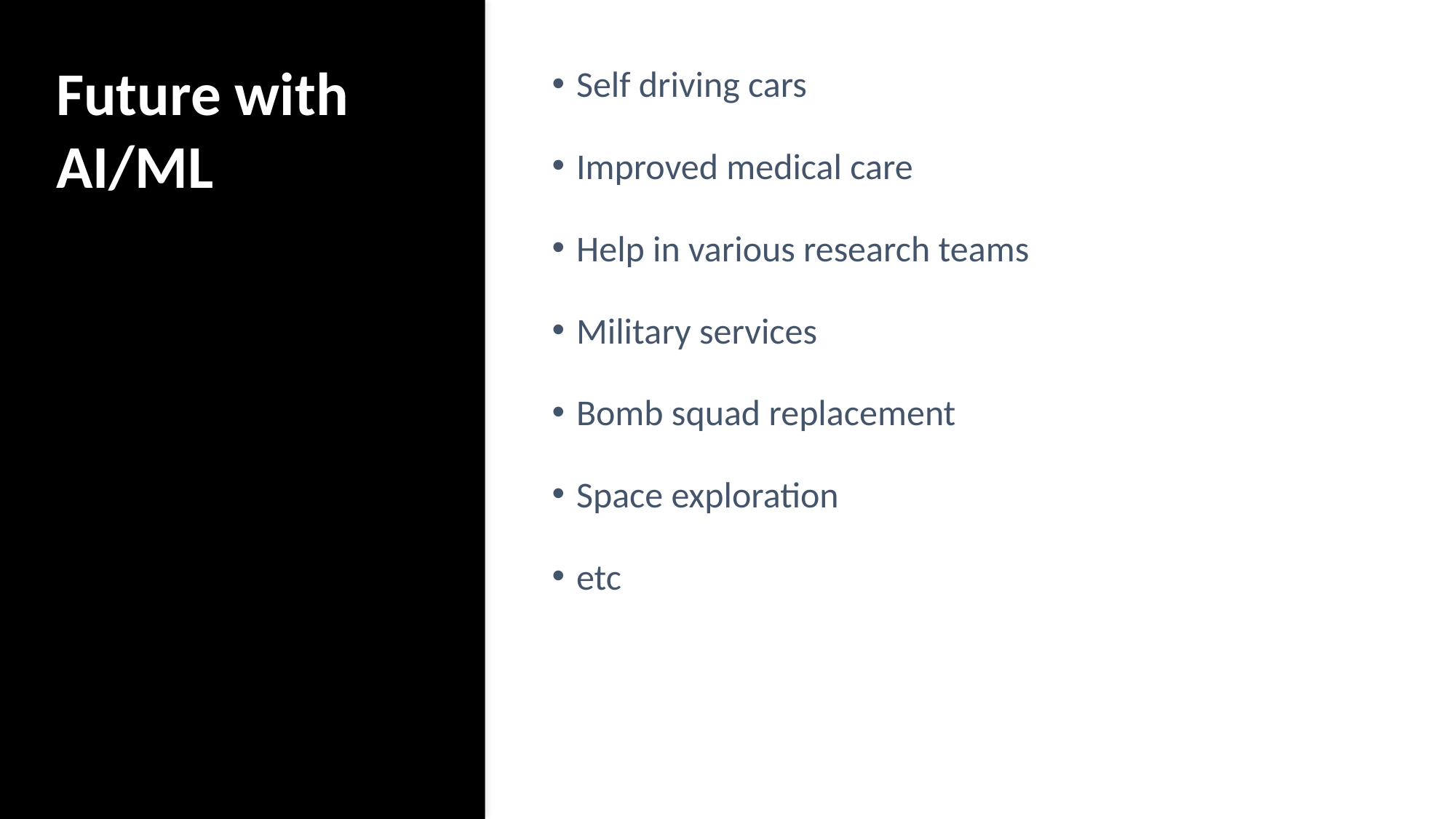

# Future with AI/ML
Self driving cars
Improved medical care
Help in various research teams
Military services
Bomb squad replacement
Space exploration
etc